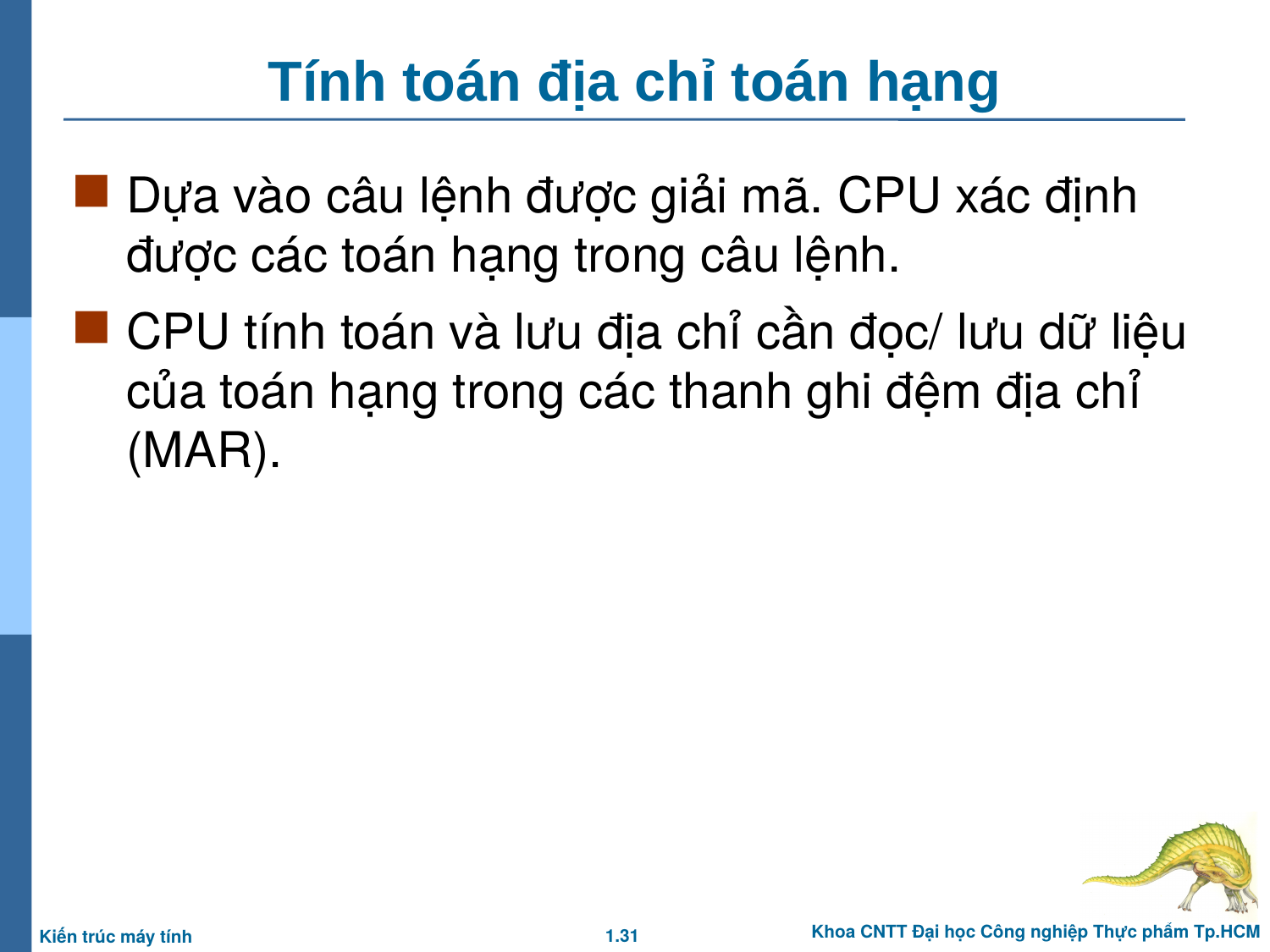

# Tính toán địa chỉ toán hạng
Dựa vào câu lệnh được giải mã. CPU xác định được các toán hạng trong câu lệnh.
CPU tính toán và lưu địa chỉ cần đọc/ lưu dữ liệu của toán hạng trong các thanh ghi đệm địa chỉ (MAR).